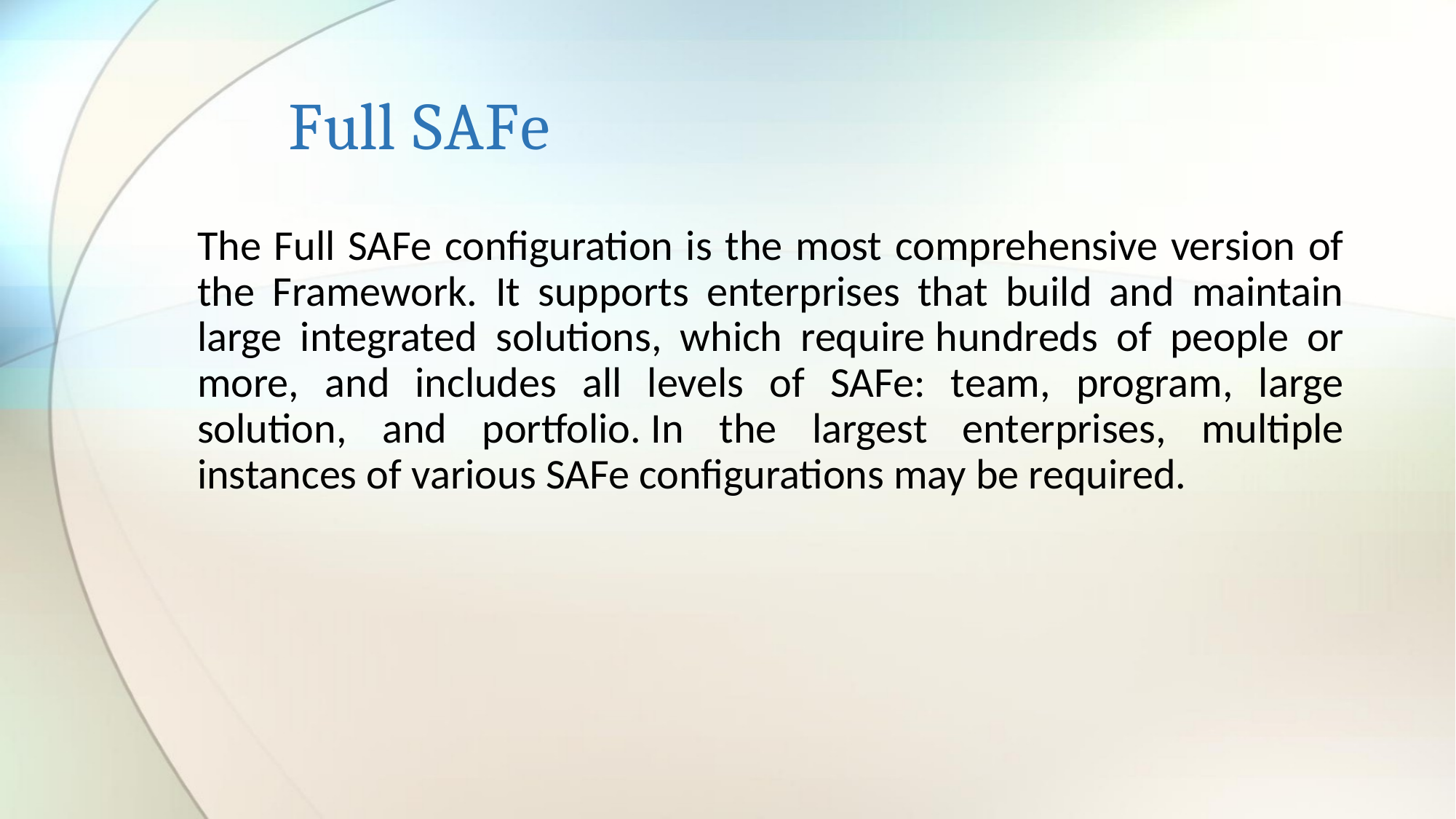

# Full SAFe
The Full SAFe configuration is the most comprehensive version of the Framework. It supports enterprises that build and maintain large integrated solutions, which require hundreds of people or more, and includes all levels of SAFe: team, program, large solution, and portfolio. In the largest enterprises, multiple instances of various SAFe configurations may be required.